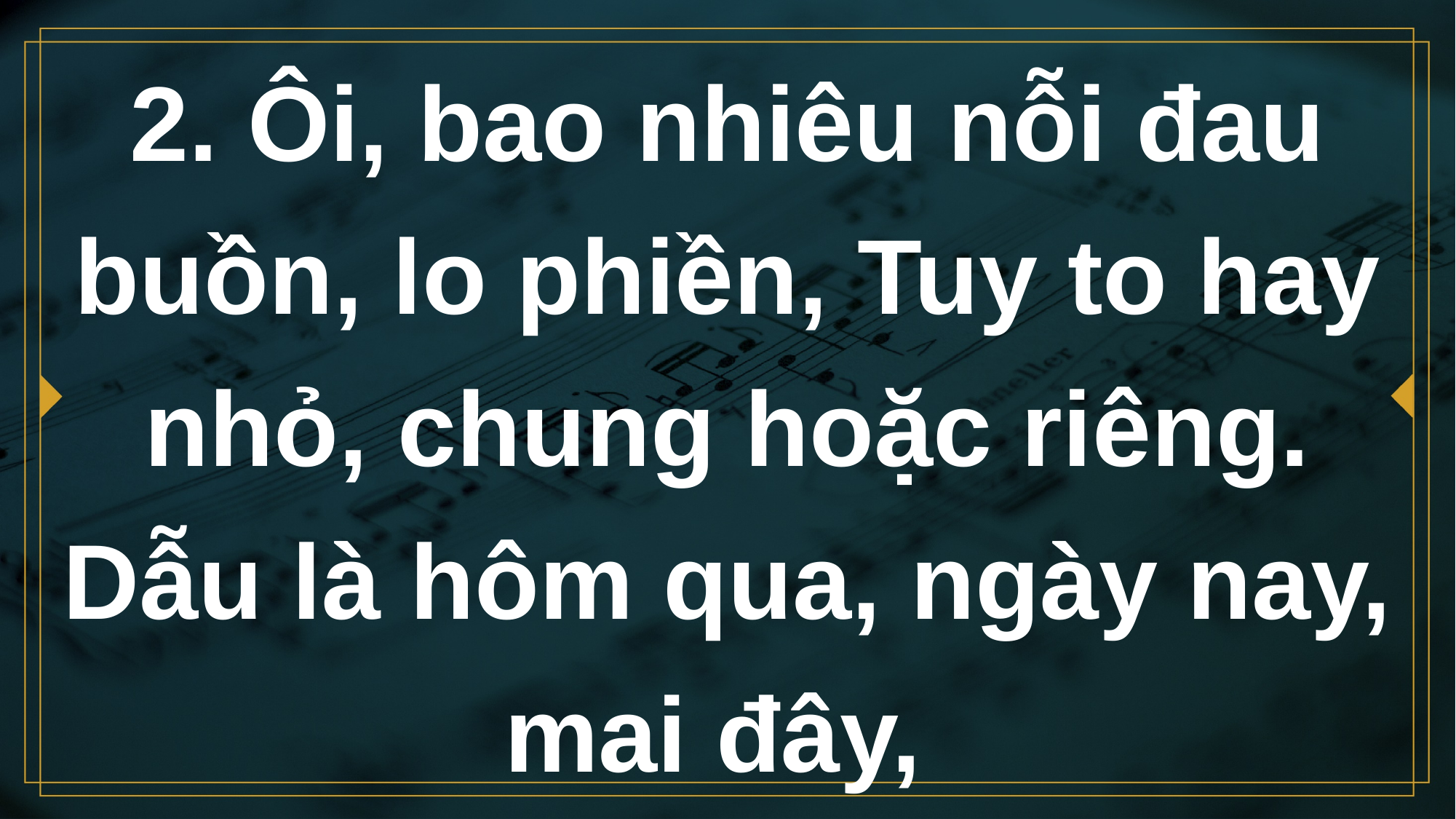

# 2. Ôi, bao nhiêu nỗi đau buồn, lo phiền, Tuy to hay nhỏ, chung hoặc riêng. Dẫu là hôm qua, ngày nay, mai đây,